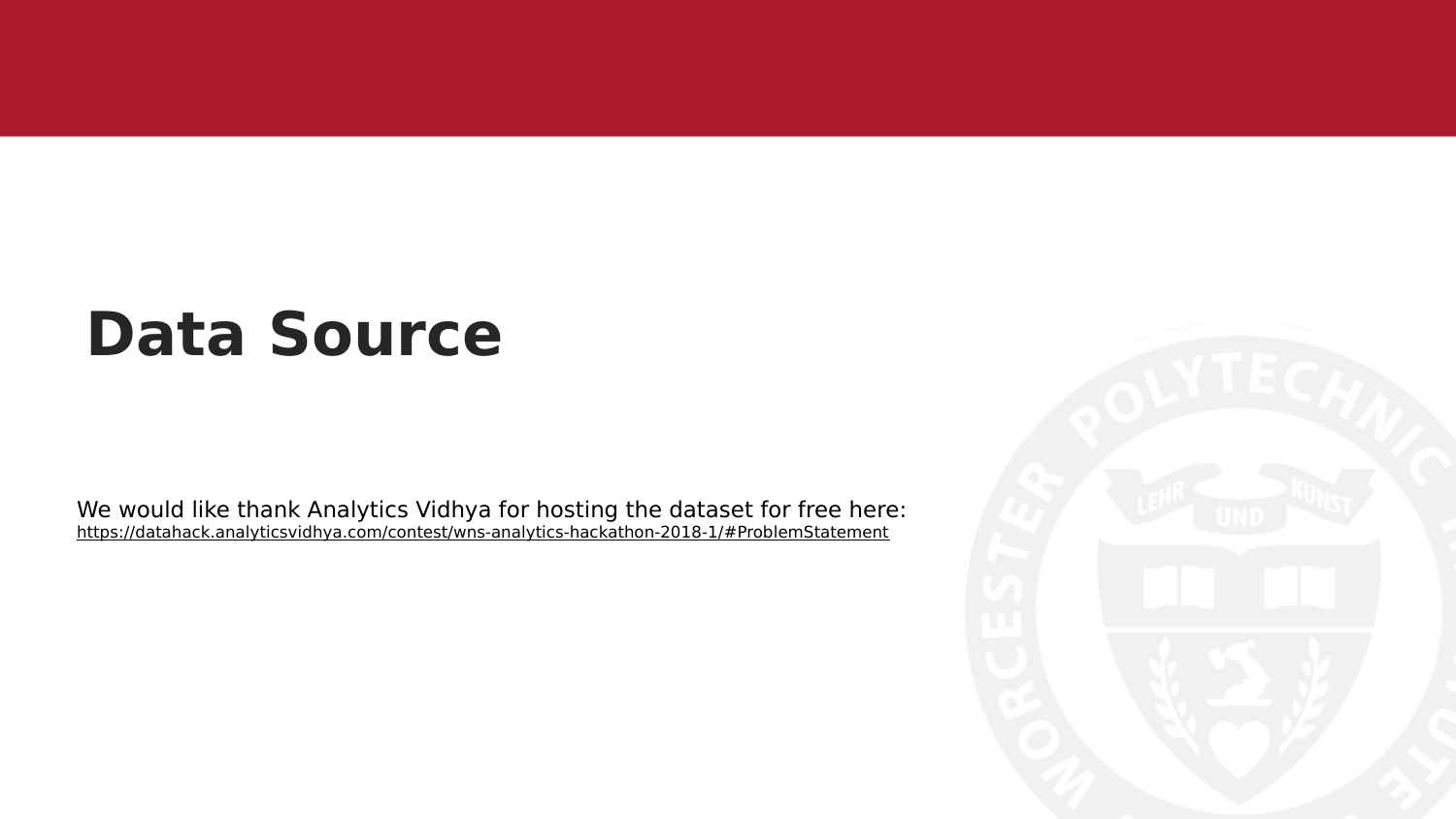

# Data Source
We would like thank Analytics Vidhya for hosting the dataset for free here: https://datahack.analyticsvidhya.com/contest/wns-analytics-hackathon-2018-1/#ProblemStatement